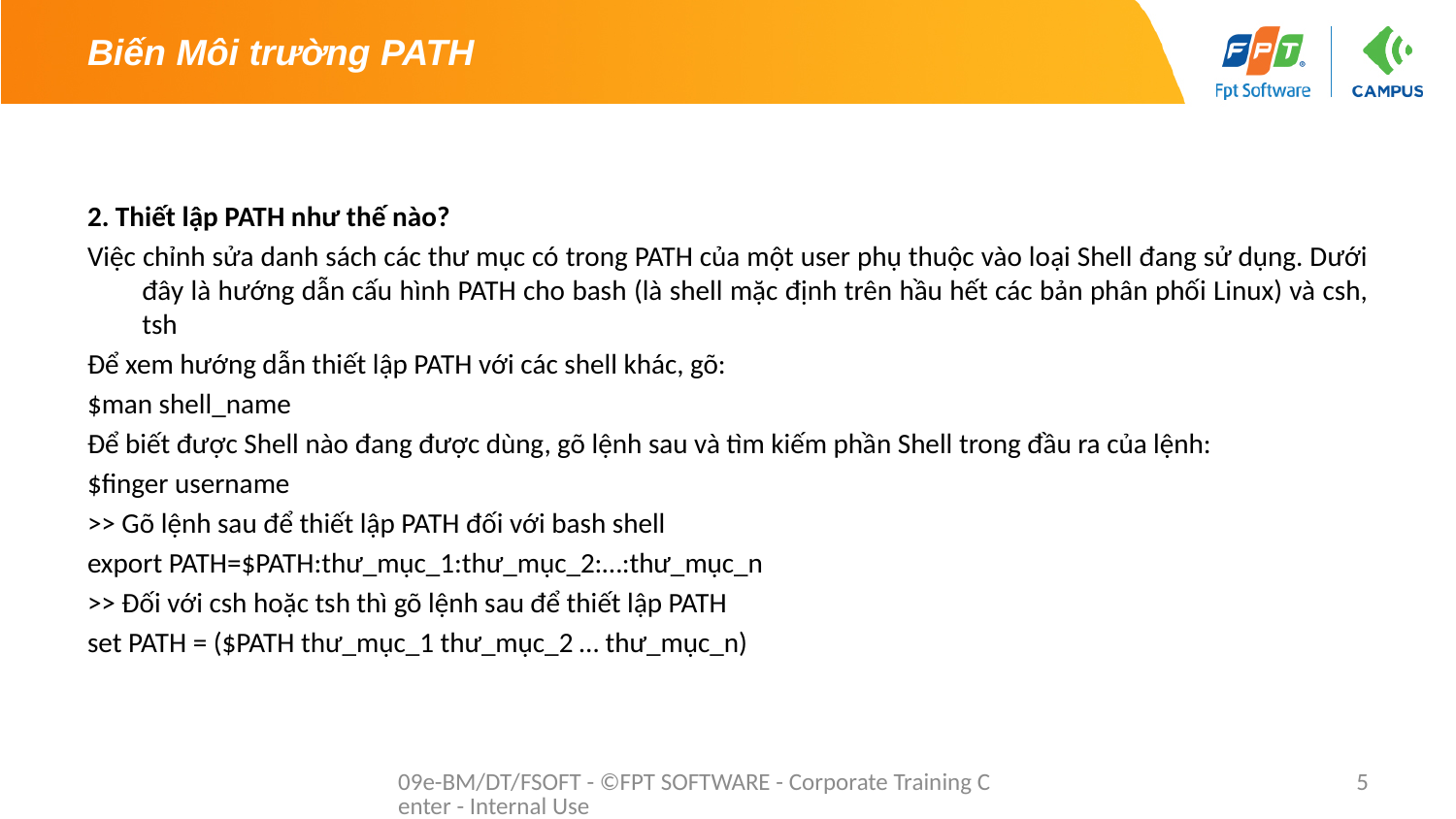

# Biến Môi trường PATH
2. Thiết lập PATH như thế nào?
Việc chỉnh sửa danh sách các thư mục có trong PATH của một user phụ thuộc vào loại Shell đang sử dụng. Dưới đây là hướng dẫn cấu hình PATH cho bash (là shell mặc định trên hầu hết các bản phân phối Linux) và csh, tsh
Để xem hướng dẫn thiết lập PATH với các shell khác, gõ:
$man shell_name
Để biết được Shell nào đang được dùng, gõ lệnh sau và tìm kiếm phần Shell trong đầu ra của lệnh:
$finger username
>> Gõ lệnh sau để thiết lập PATH đối với bash shell
export PATH=$PATH:thư_mục_1:thư_mục_2:…:thư_mục_n
>> Đối với csh hoặc tsh thì gõ lệnh sau để thiết lập PATH
set PATH = ($PATH thư_mục_1 thư_mục_2 … thư_mục_n)
09e-BM/DT/FSOFT - ©FPT SOFTWARE - Corporate Training Center - Internal Use
5